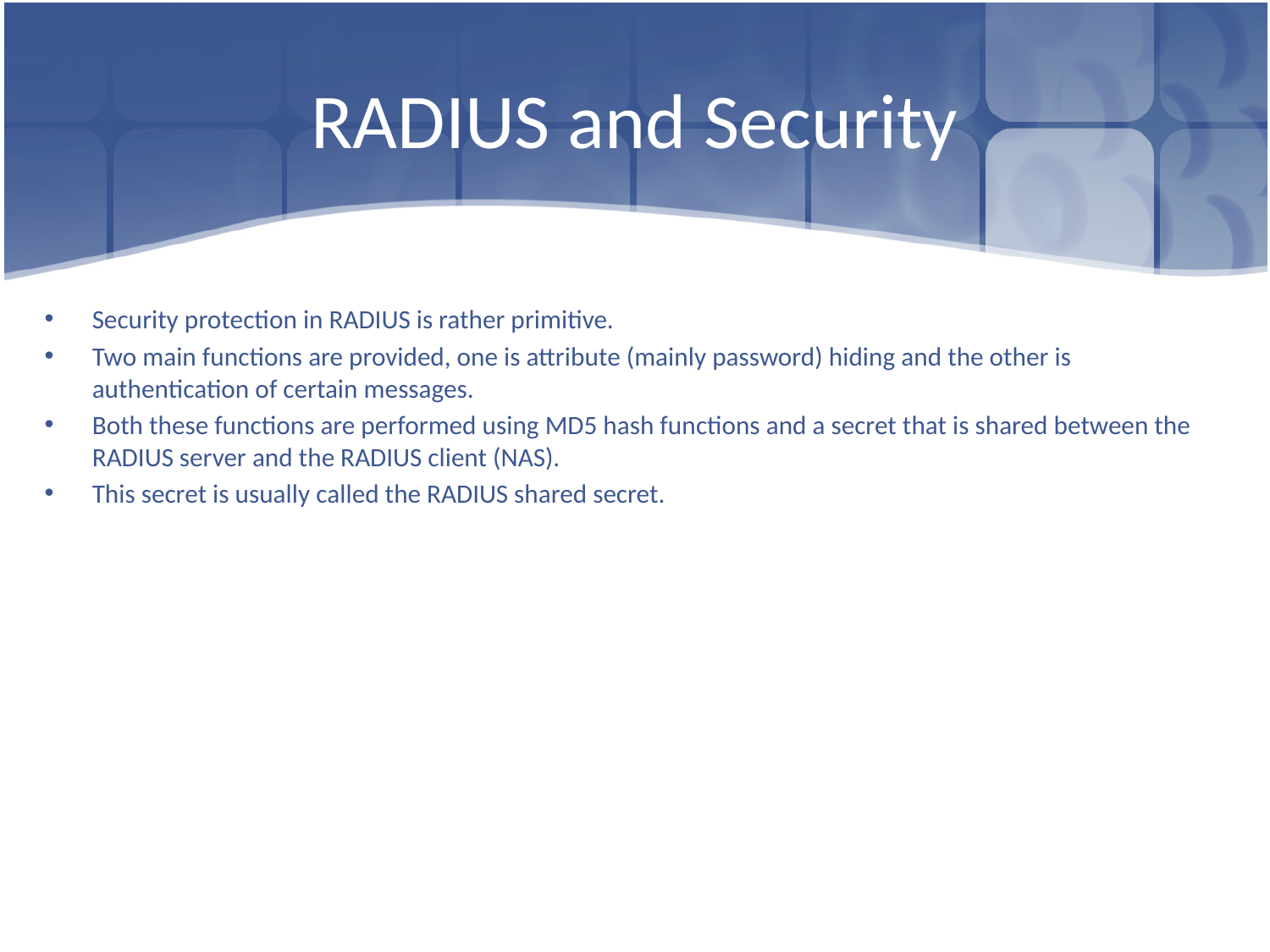

# RADIUS and Security
Security protection in RADIUS is rather primitive.
Two main functions are provided, one is attribute (mainly password) hiding and the other is authentication of certain messages.
Both these functions are performed using MD5 hash functions and a secret that is shared between the RADIUS server and the RADIUS client (NAS).
This secret is usually called the RADIUS shared secret.